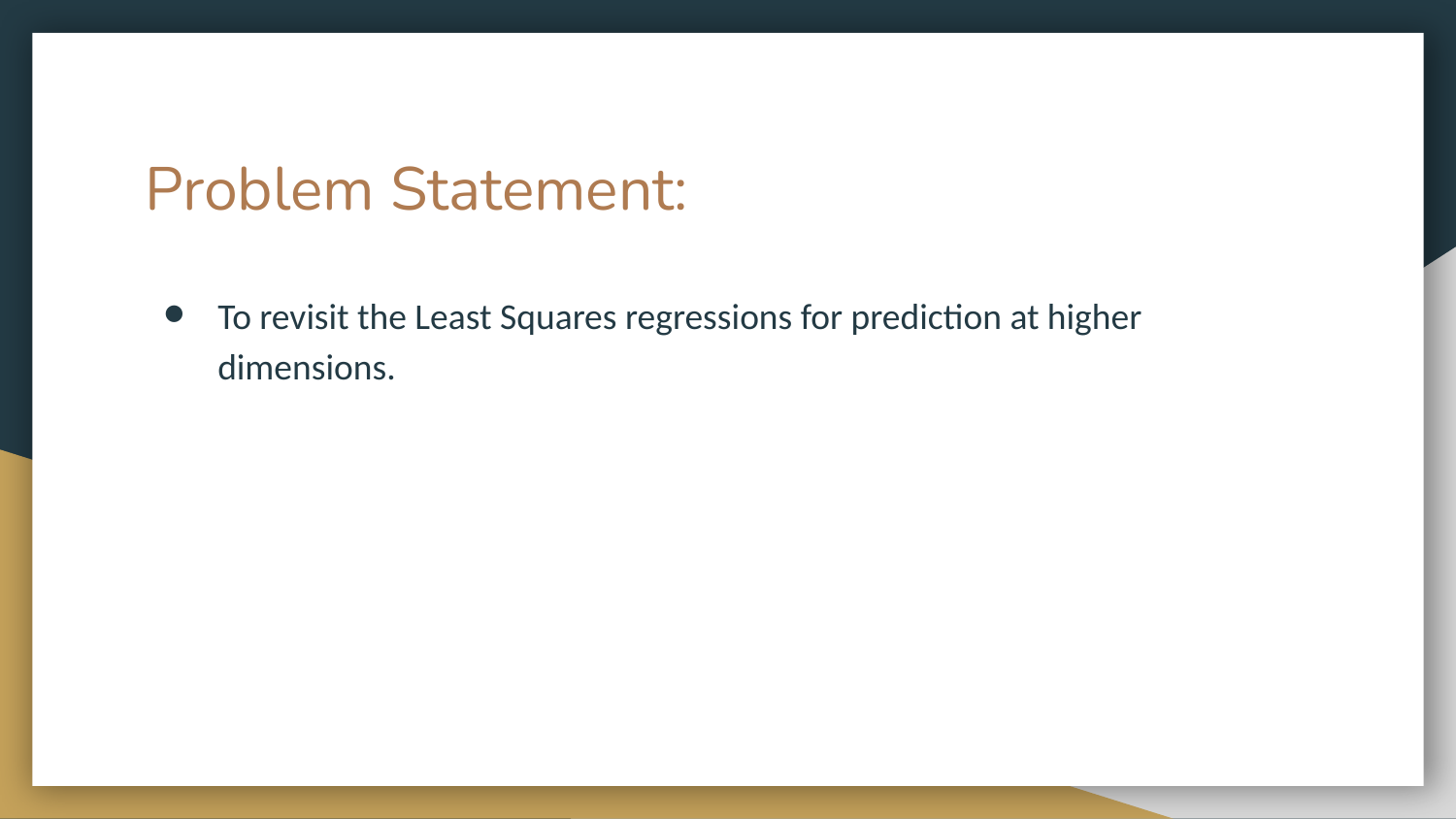

# Problem Statement:
To revisit the Least Squares regressions for prediction at higher dimensions.